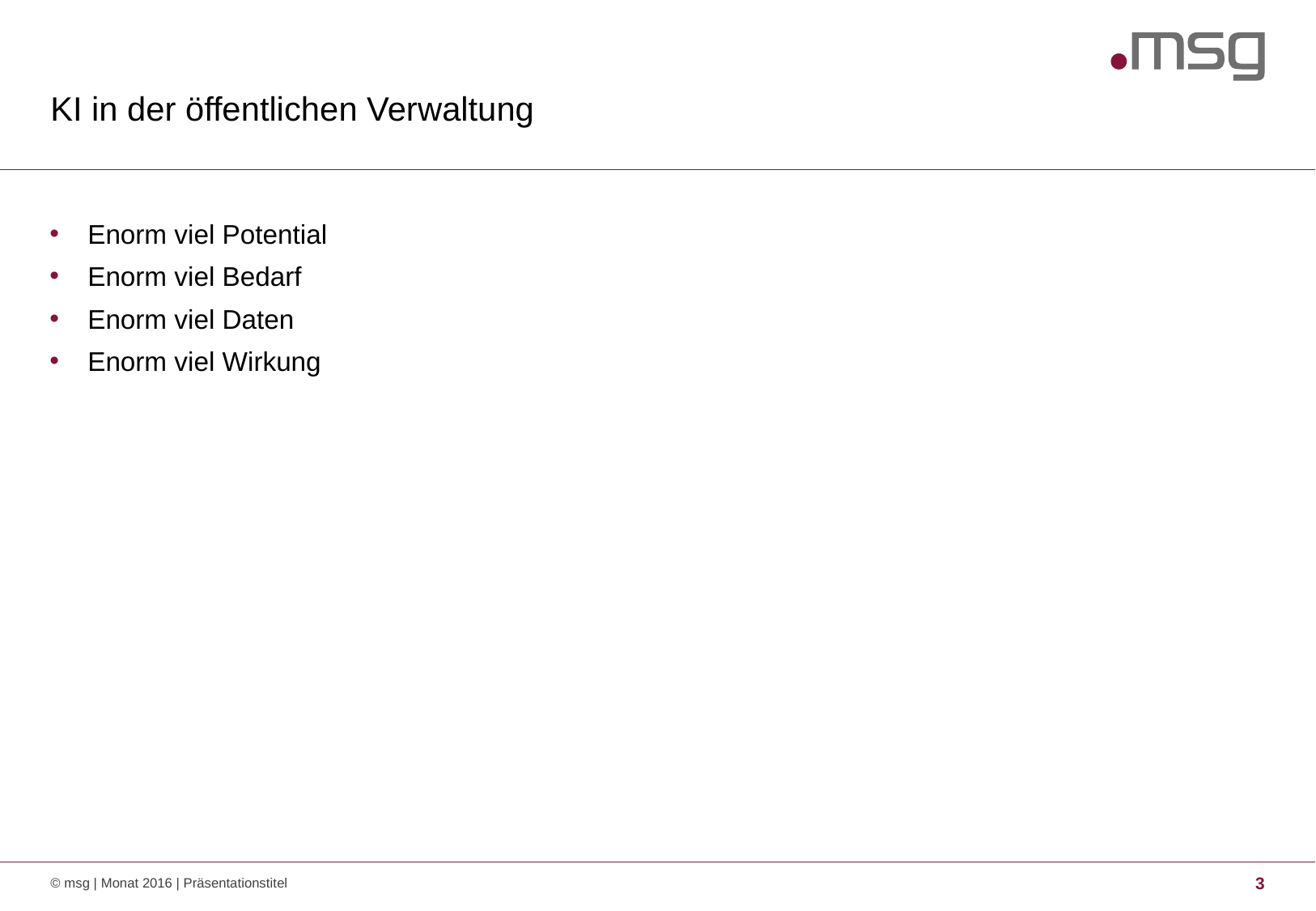

# KI in der öffentlichen Verwaltung
Enorm viel Potential
Enorm viel Bedarf
Enorm viel Daten
Enorm viel Wirkung

© msg | Monat 2016 | Präsentationstitel
3